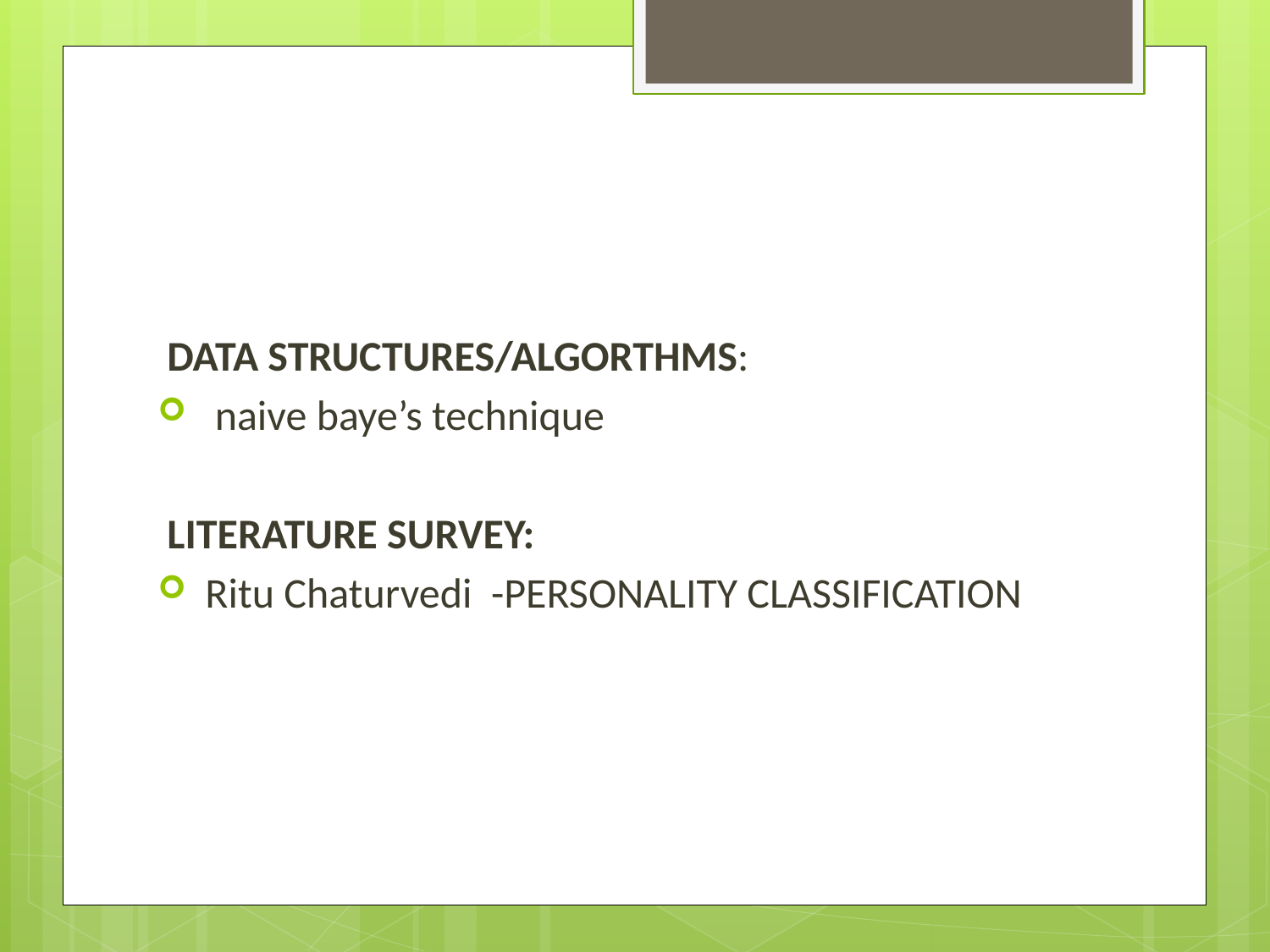

DATA STRUCTURES/ALGORTHMS:
 naive baye’s technique

LITERATURE SURVEY:
Ritu Chaturvedi  -PERSONALITY CLASSIFICATION